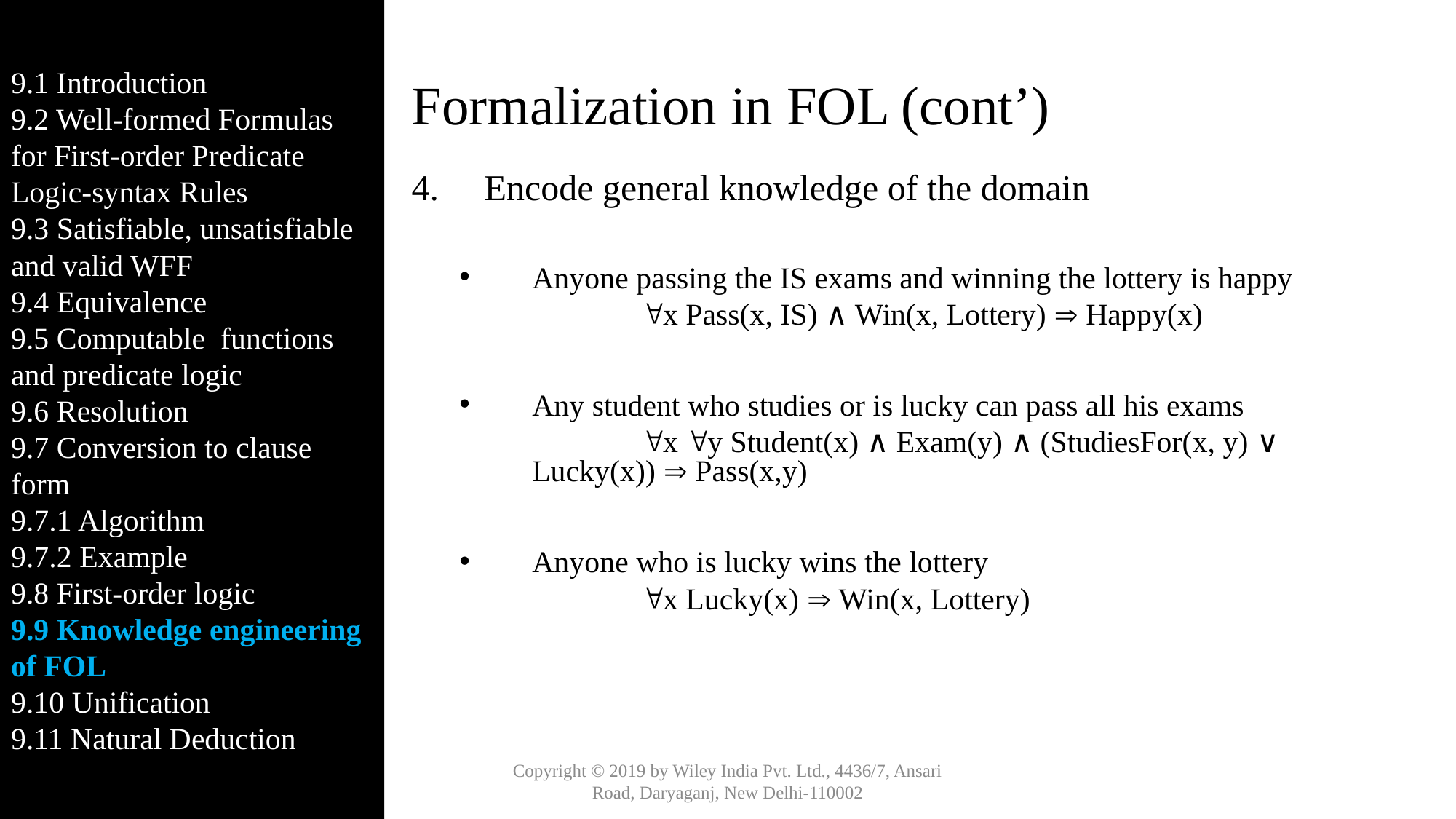

9.1 Introduction
9.2 Well-formed Formulas for First-order Predicate Logic-syntax Rules
9.3 Satisfiable, unsatisfiable and valid WFF
9.4 Equivalence
9.5 Computable  functions and predicate logic
9.6 Resolution
9.7 Conversion to clause form
9.7.1 Algorithm
9.7.2 Example
9.8 First-order logic
9.9 Knowledge engineering of FOL
9.10 Unification
9.11 Natural Deduction
# Formalization in FOL (cont’)
Encode general knowledge of the domain

Anyone passing the IS exams and winning the lottery is happy
		∀x Pass(x, IS) ∧ Win(x, Lottery) ⇒ Happy(x)

Any student who studies or is lucky can pass all his exams
		∀x ∀y Student(x) ∧ Exam(y) ∧ (StudiesFor(x, y) ∨ 	Lucky(x)) ⇒ Pass(x,y)

Anyone who is lucky wins the lottery
		∀x Lucky(x) ⇒ Win(x, Lottery)

Copyright © 2019 by Wiley India Pvt. Ltd., 4436/7, Ansari Road, Daryaganj, New Delhi-110002